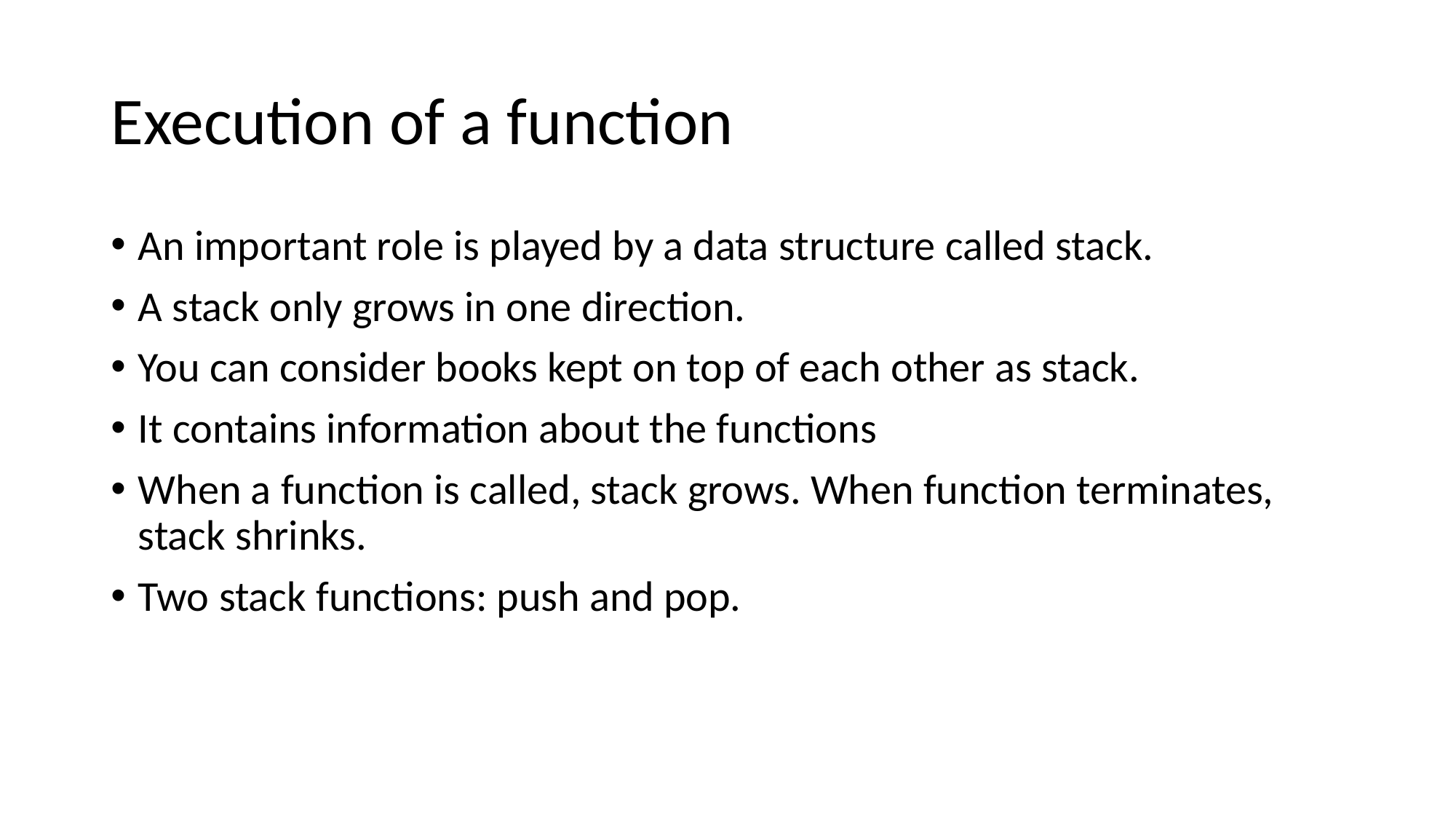

# Execution of a function
An important role is played by a data structure called stack.
A stack only grows in one direction.
You can consider books kept on top of each other as stack.
It contains information about the functions
When a function is called, stack grows. When function terminates, stack shrinks.
Two stack functions: push and pop.